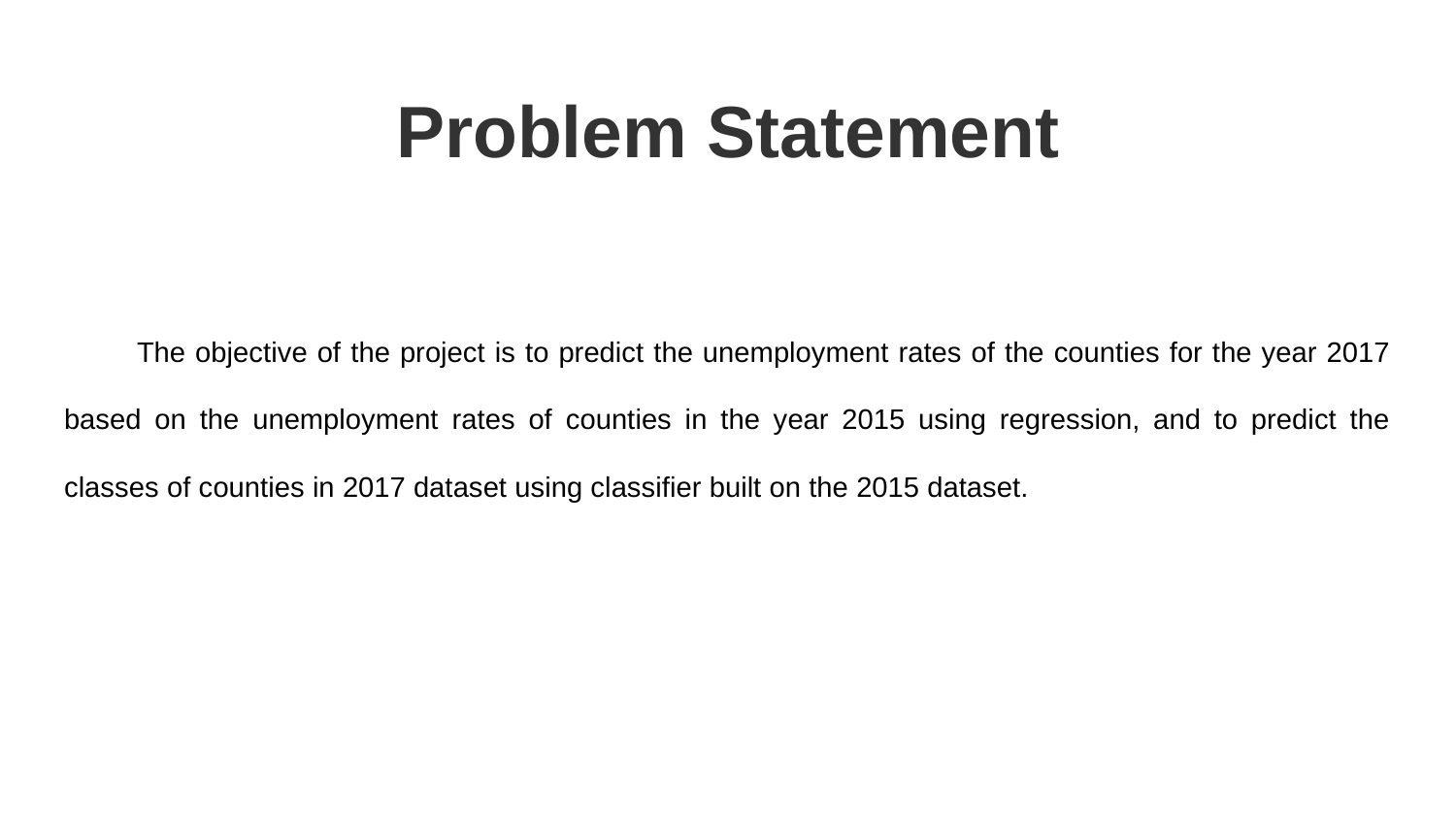

# Problem Statement

The objective of the project is to predict the unemployment rates of the counties for the year 2017 based on the unemployment rates of counties in the year 2015 using regression, and to predict the classes of counties in 2017 dataset using classifier built on the 2015 dataset.